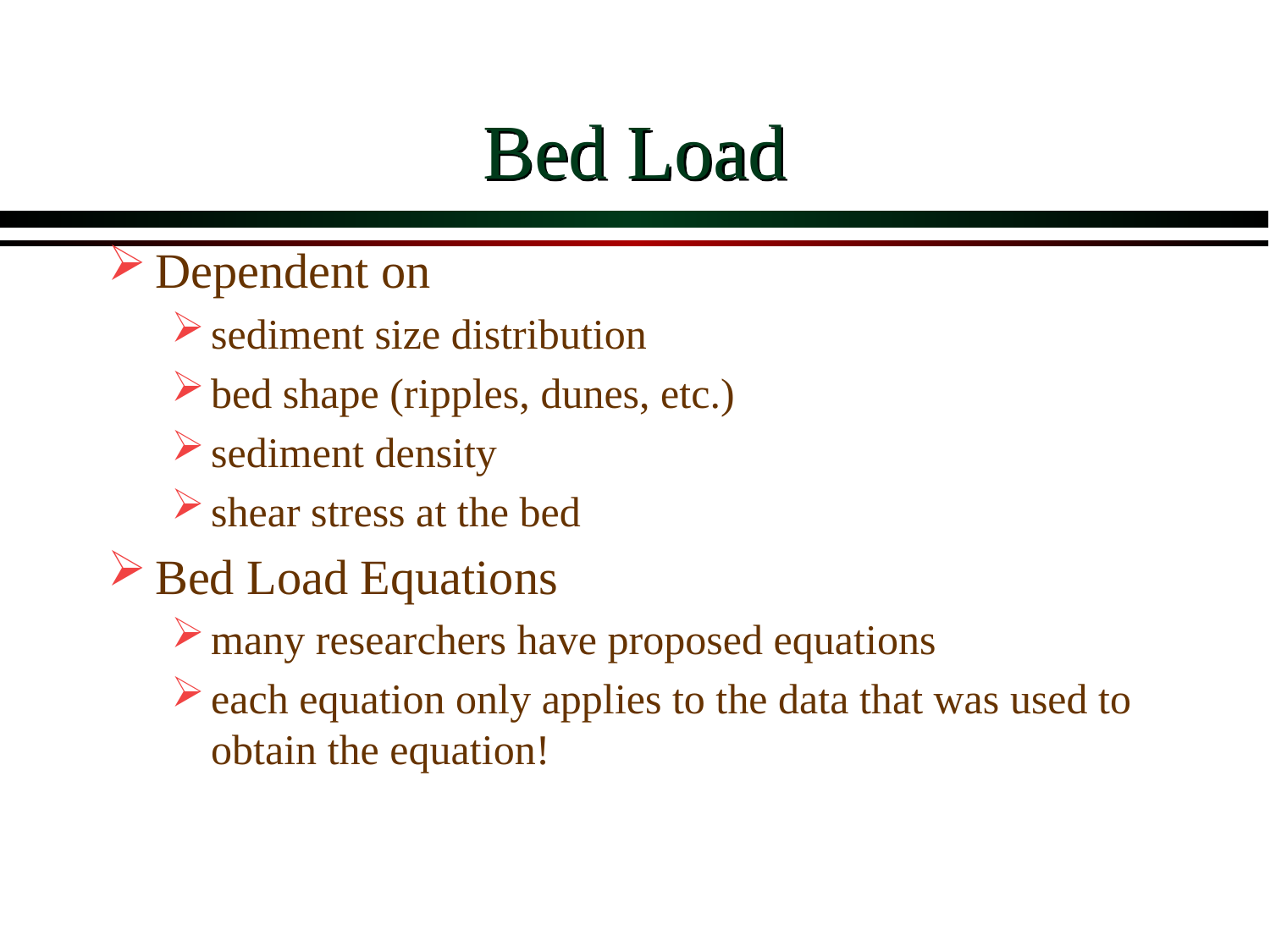

# Bed Load
Dependent on
sediment size distribution
bed shape (ripples, dunes, etc.)
sediment density
shear stress at the bed
Bed Load Equations
many researchers have proposed equations
each equation only applies to the data that was used to obtain the equation!